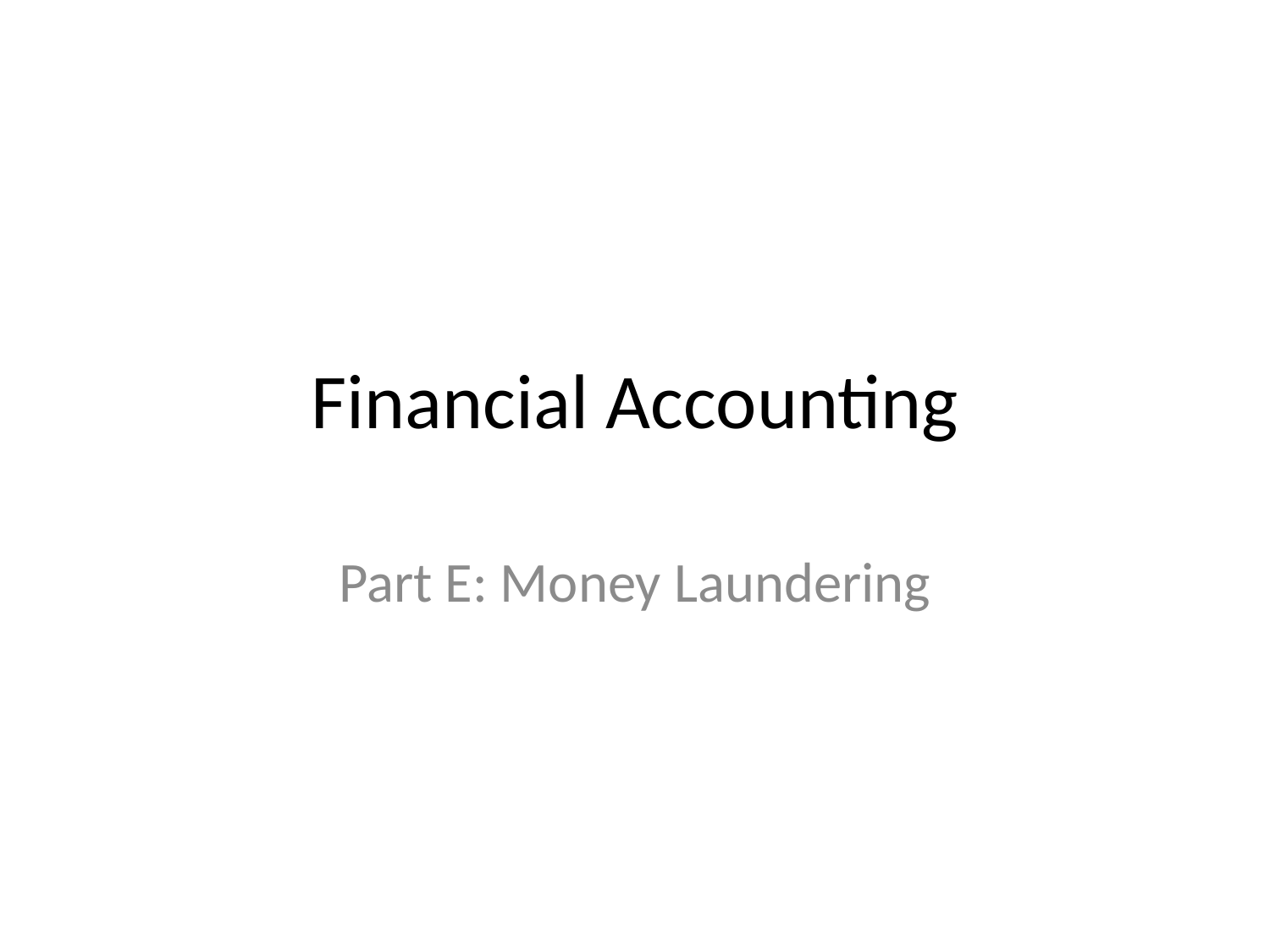

# Financial Accounting
Part E: Money Laundering